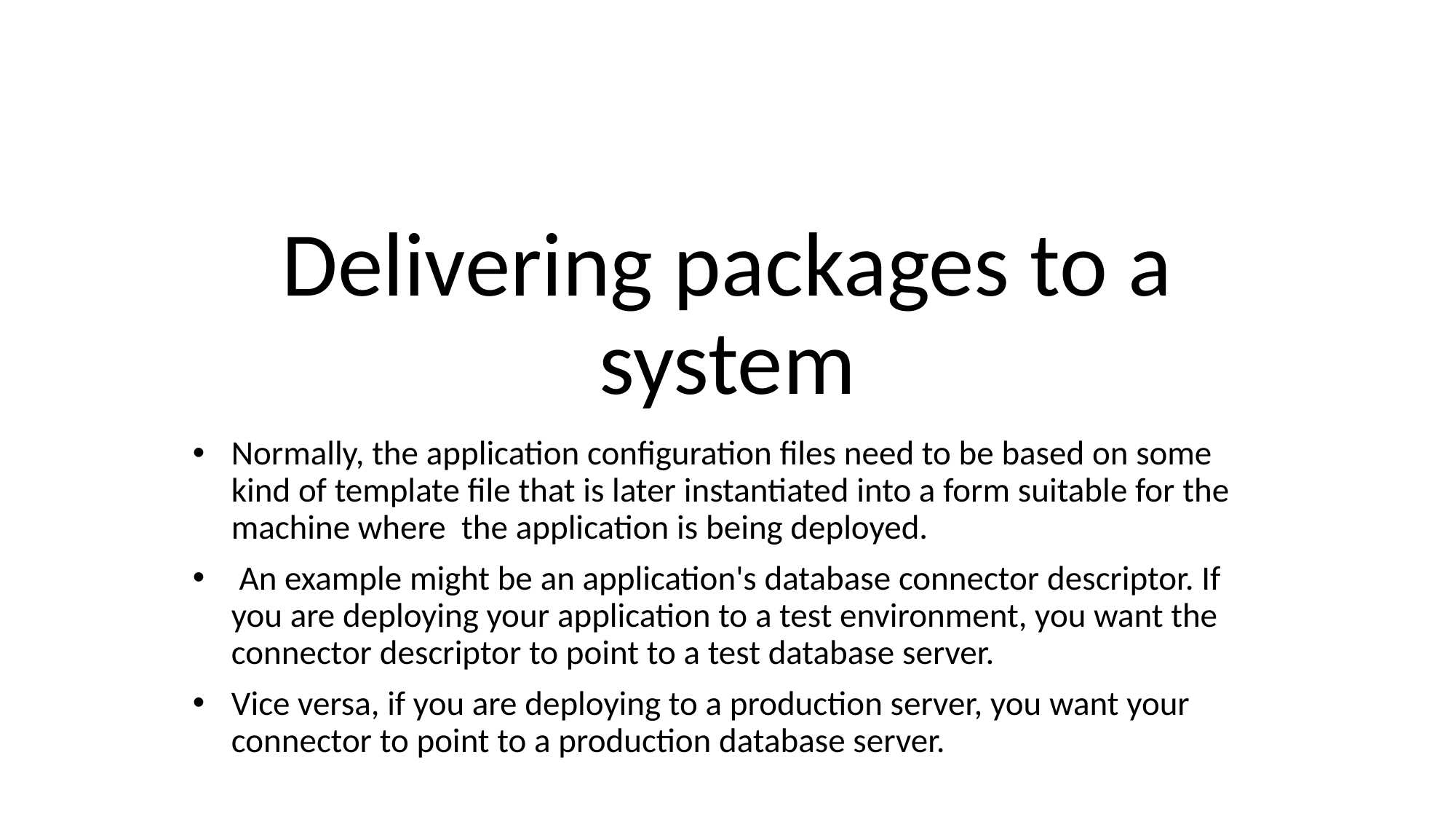

# Delivering packages to a system
Normally, the application configuration files need to be based on some kind of template file that is later instantiated into a form suitable for the machine where  the application is being deployed.
 An example might be an application's database connector descriptor. If you are deploying your application to a test environment, you want the connector descriptor to point to a test database server.
Vice versa, if you are deploying to a production server, you want your connector to point to a production database server.